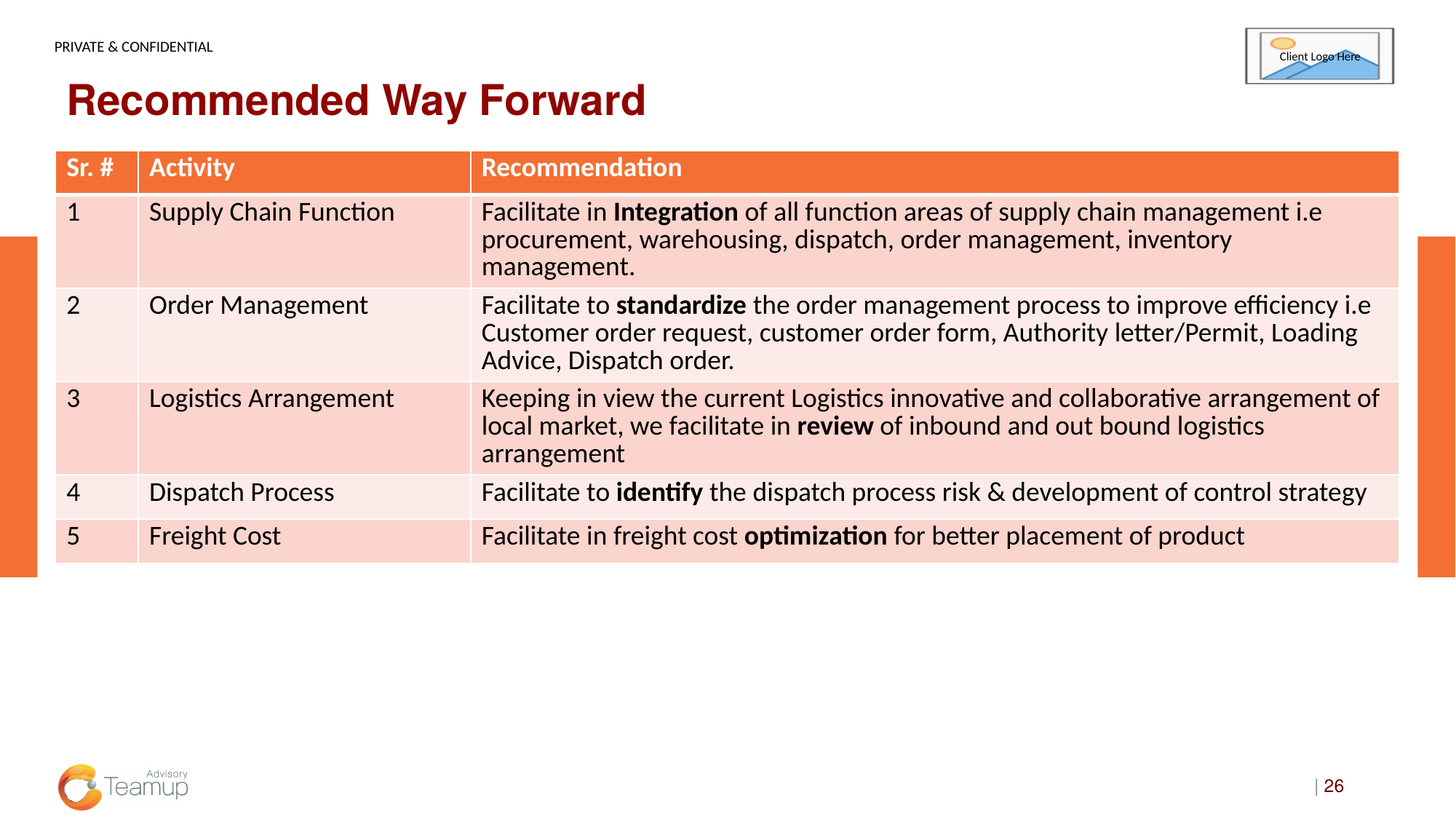

# Recommended Way Forward
| Sr. # | Activity | Recommendation |
| --- | --- | --- |
| 1 | Supply Chain Function | Facilitate in Integration of all function areas of supply chain management i.e procurement, warehousing, dispatch, order management, inventory management. |
| 2 | Order Management | Facilitate to standardize the order management process to improve efficiency i.e Customer order request, customer order form, Authority letter/Permit, Loading Advice, Dispatch order. |
| 3 | Logistics Arrangement | Keeping in view the current Logistics innovative and collaborative arrangement of local market, we facilitate in review of inbound and out bound logistics arrangement |
| 4 | Dispatch Process | Facilitate to identify the dispatch process risk & development of control strategy |
| 5 | Freight Cost | Facilitate in freight cost optimization for better placement of product |
| 26